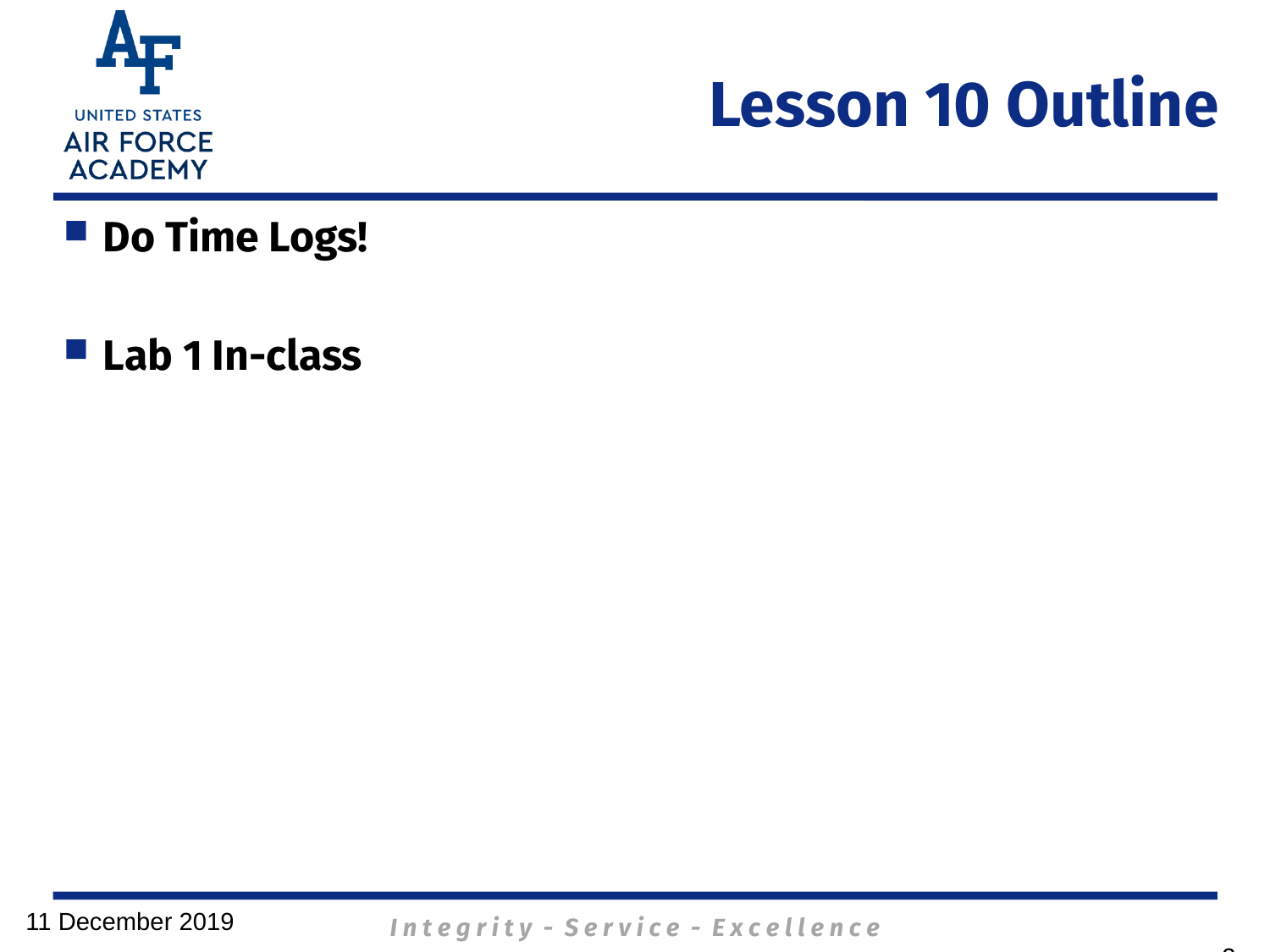

# Lesson 10 Outline
Do Time Logs!

Lab 1 In-class

11 December 2019

2